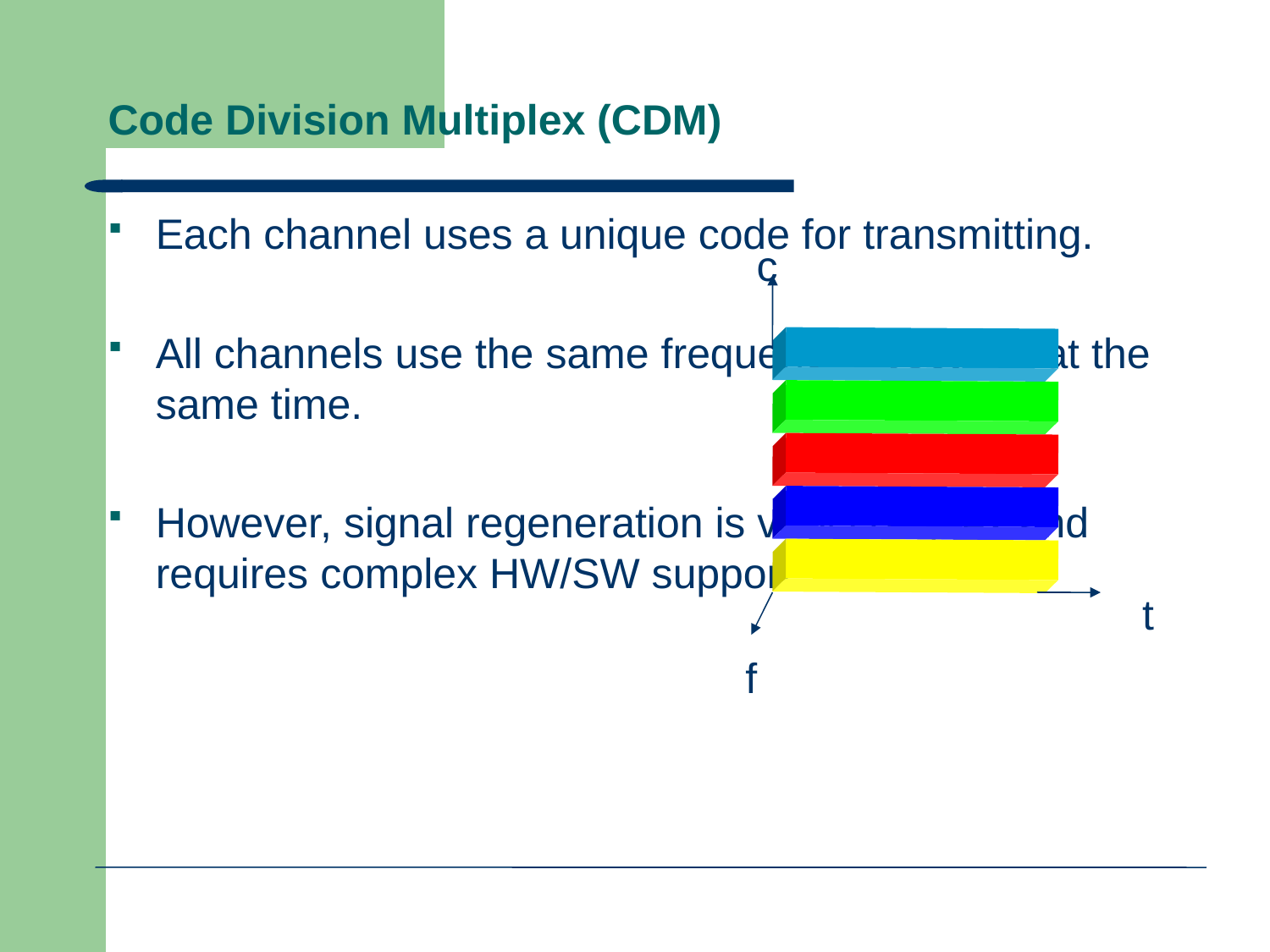

# Code Division Multiplex (CDM)

Each channel uses a unique code for transmitting.

All channels use the same frequency spectrum at the same time.

However, signal regeneration is very complex and requires complex HW/SW support.
c

t

f